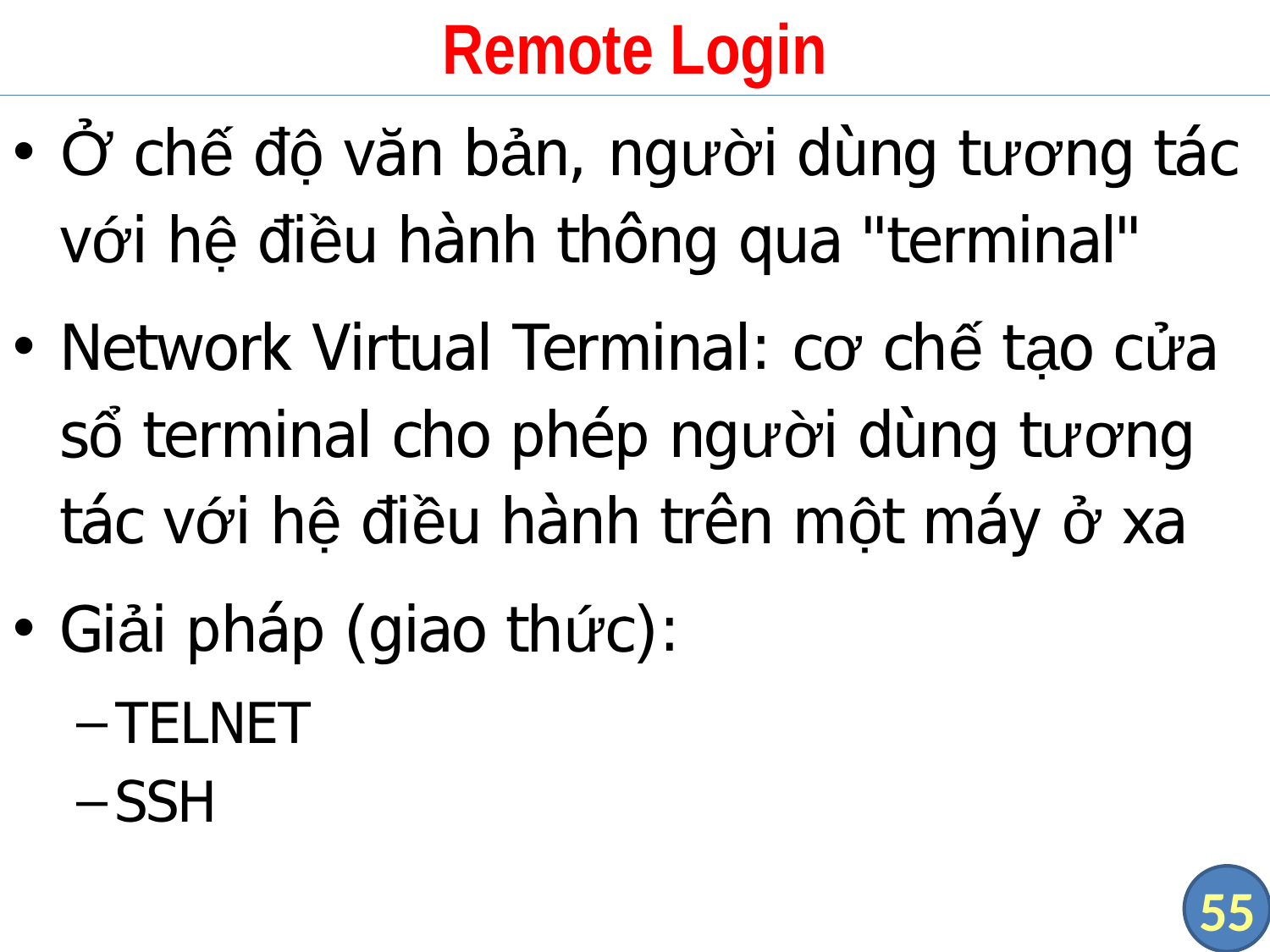

# Remote Login
Ở chế độ văn bản, người dùng tương tác với hệ điều hành thông qua "terminal"
Network Virtual Terminal: cơ chế tạo cửa sổ terminal cho phép người dùng tương tác với hệ điều hành trên một máy ở xa
Giải pháp (giao thức):
TELNET
SSH
55